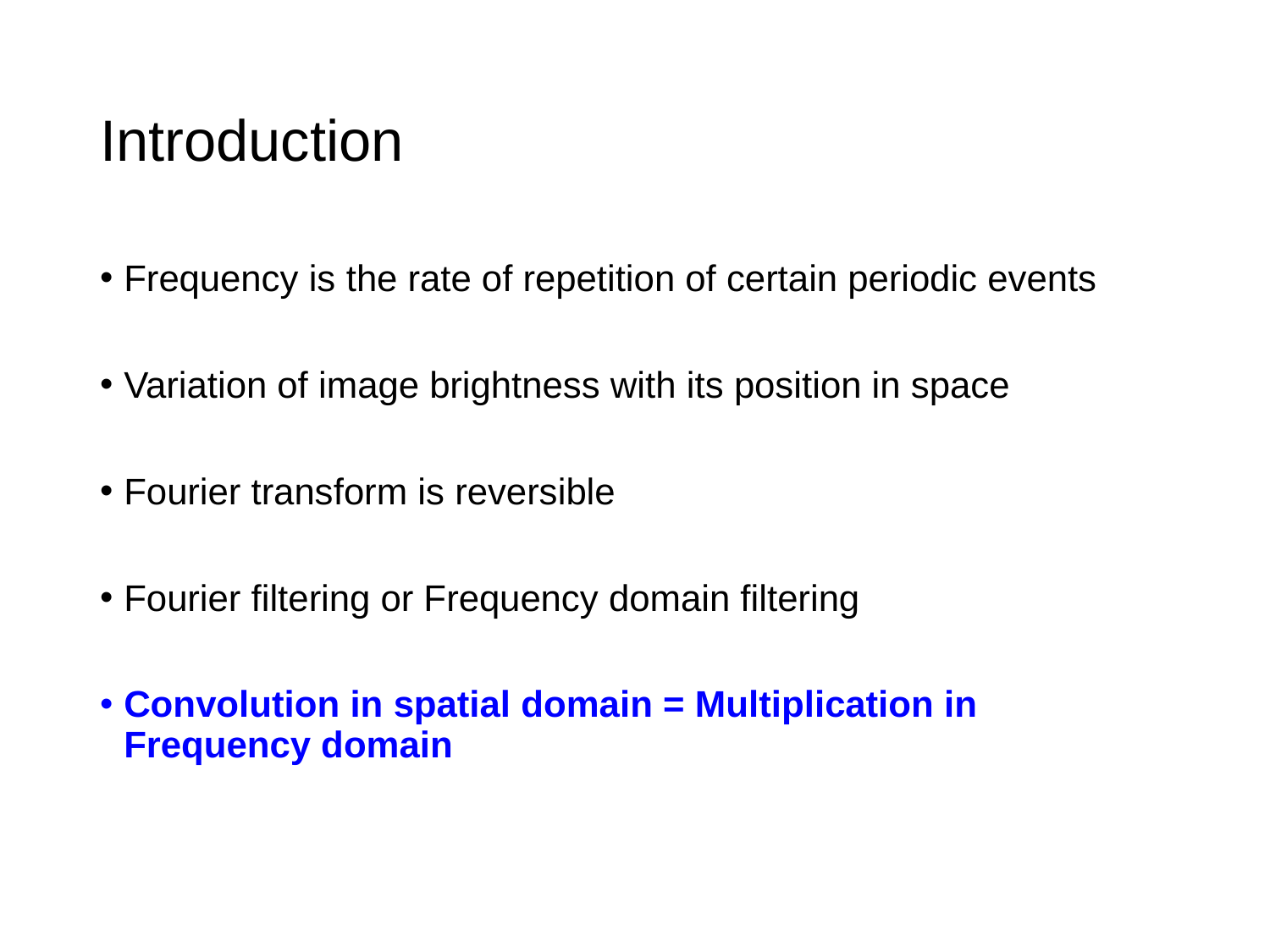

# Introduction
Frequency is the rate of repetition of certain periodic events

Variation of image brightness with its position in space

Fourier transform is reversible

Fourier filtering or Frequency domain filtering

Convolution in spatial domain = Multiplication in Frequency domain